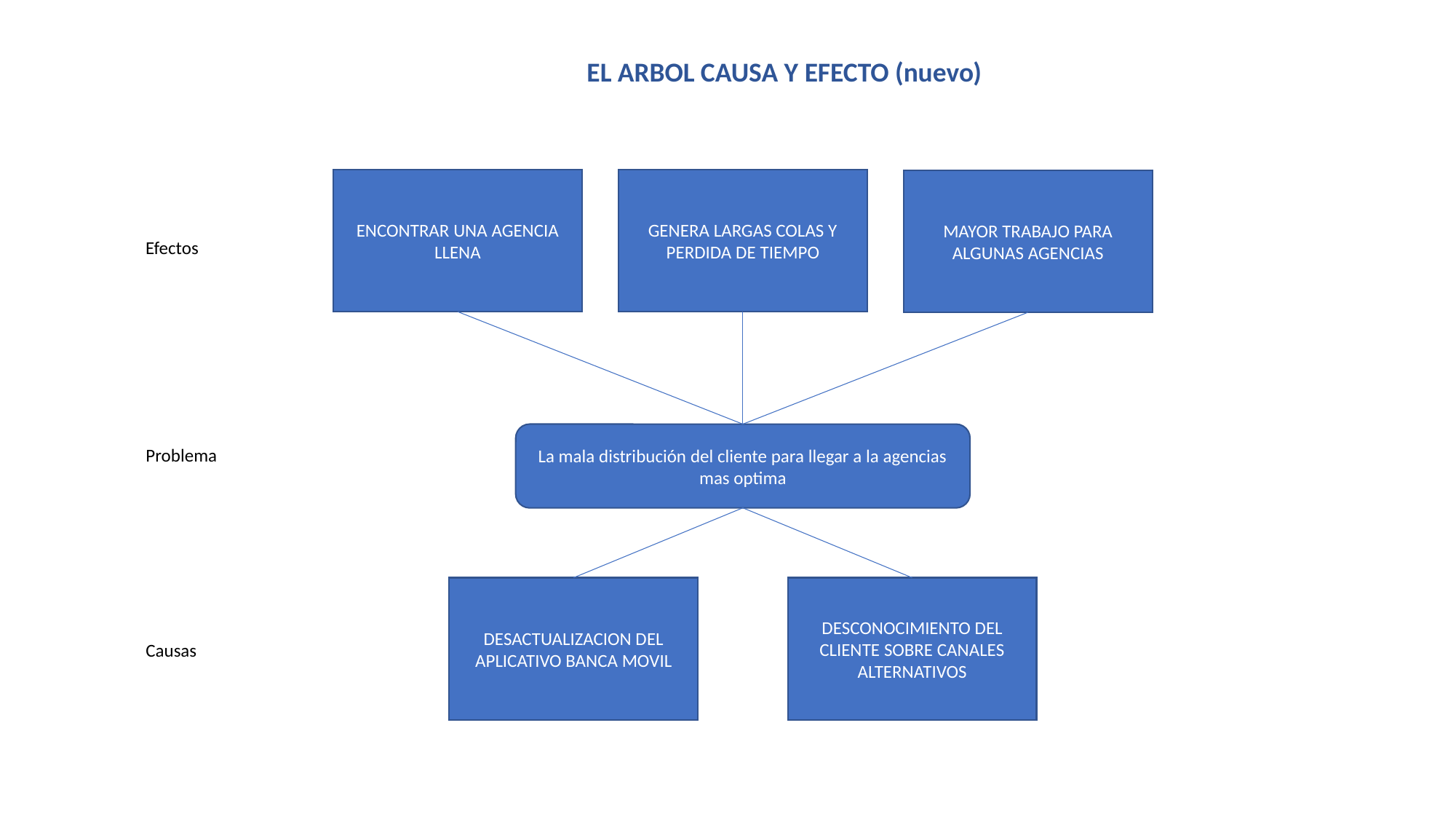

EL ARBOL CAUSA Y EFECTO (nuevo)
ENCONTRAR UNA AGENCIA LLENA
GENERA LARGAS COLAS Y PERDIDA DE TIEMPO
MAYOR TRABAJO PARA ALGUNAS AGENCIAS
Efectos
La mala distribución del cliente para llegar a la agencias mas optima
Problema
DESACTUALIZACION DEL APLICATIVO BANCA MOVIL
DESCONOCIMIENTO DEL CLIENTE SOBRE CANALES ALTERNATIVOS
Causas